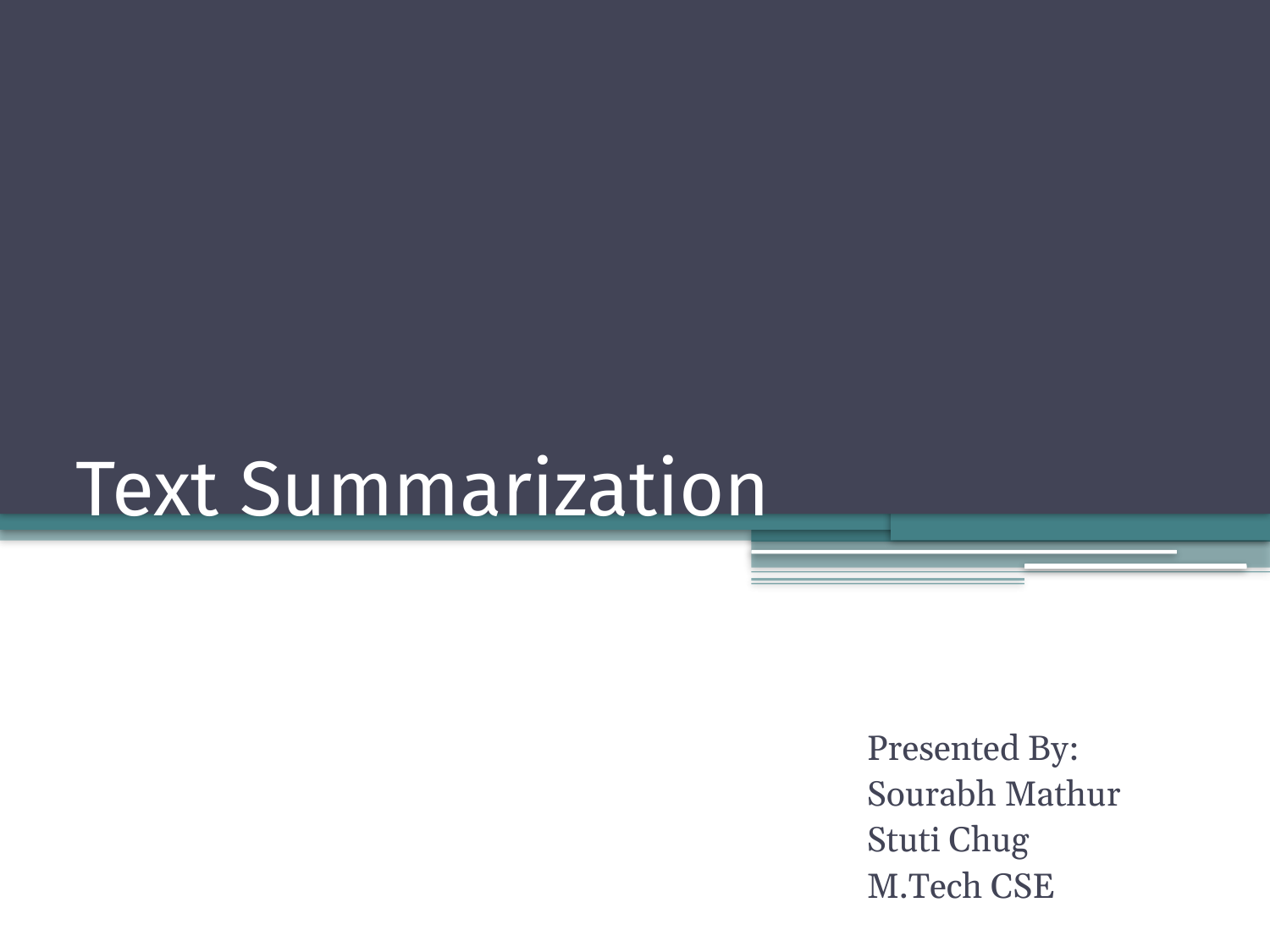

# Text Summarization
Presented By:
Sourabh Mathur
Stuti Chug
M.Tech CSE